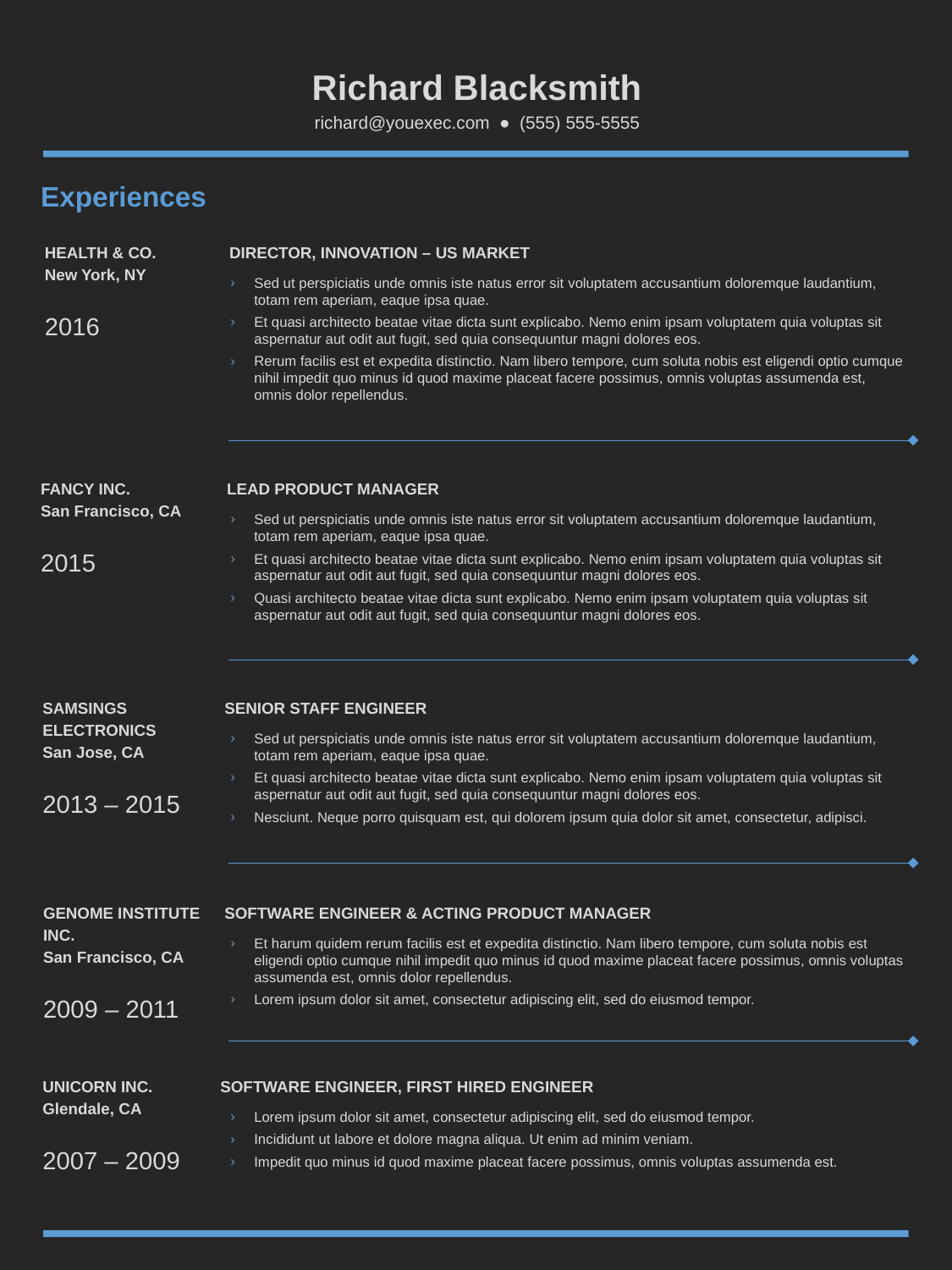

Richard Blacksmith
richard@youexec.com  ●  (555) 555-5555

Experiences
HEALTH & CO.
New York, NY

2016
DIRECTOR, INNOVATION – US MARKET
Sed ut perspiciatis unde omnis iste natus error sit voluptatem accusantium doloremque laudantium, totam rem aperiam, eaque ipsa quae.
Et quasi architecto beatae vitae dicta sunt explicabo. Nemo enim ipsam voluptatem quia voluptas sit aspernatur aut odit aut fugit, sed quia consequuntur magni dolores eos.
Rerum facilis est et expedita distinctio. Nam libero tempore, cum soluta nobis est eligendi optio cumque nihil impedit quo minus id quod maxime placeat facere possimus, omnis voluptas assumenda est, omnis dolor repellendus.
FANCY INC.
San Francisco, CA

2015
LEAD PRODUCT MANAGER
Sed ut perspiciatis unde omnis iste natus error sit voluptatem accusantium doloremque laudantium, totam rem aperiam, eaque ipsa quae.
Et quasi architecto beatae vitae dicta sunt explicabo. Nemo enim ipsam voluptatem quia voluptas sit aspernatur aut odit aut fugit, sed quia consequuntur magni dolores eos.
Quasi architecto beatae vitae dicta sunt explicabo. Nemo enim ipsam voluptatem quia voluptas sit aspernatur aut odit aut fugit, sed quia consequuntur magni dolores eos.
SAMSINGS
ELECTRONICS
San Jose, CA

2013 – 2015
SENIOR STAFF ENGINEER
Sed ut perspiciatis unde omnis iste natus error sit voluptatem accusantium doloremque laudantium, totam rem aperiam, eaque ipsa quae.
Et quasi architecto beatae vitae dicta sunt explicabo. Nemo enim ipsam voluptatem quia voluptas sit aspernatur aut odit aut fugit, sed quia consequuntur magni dolores eos.
Nesciunt. Neque porro quisquam est, qui dolorem ipsum quia dolor sit amet, consectetur, adipisci.
GENOME INSTITUTE
INC.
San Francisco, CA

2009 – 2011
SOFTWARE ENGINEER & ACTING PRODUCT MANAGER
Et harum quidem rerum facilis est et expedita distinctio. Nam libero tempore, cum soluta nobis est eligendi optio cumque nihil impedit quo minus id quod maxime placeat facere possimus, omnis voluptas assumenda est, omnis dolor repellendus.
Lorem ipsum dolor sit amet, consectetur adipiscing elit, sed do eiusmod tempor.
UNICORN INC.
Glendale, CA

2007 – 2009
SOFTWARE ENGINEER, FIRST HIRED ENGINEER
Lorem ipsum dolor sit amet, consectetur adipiscing elit, sed do eiusmod tempor.
Incididunt ut labore et dolore magna aliqua. Ut enim ad minim veniam.
Impedit quo minus id quod maxime placeat facere possimus, omnis voluptas assumenda est.